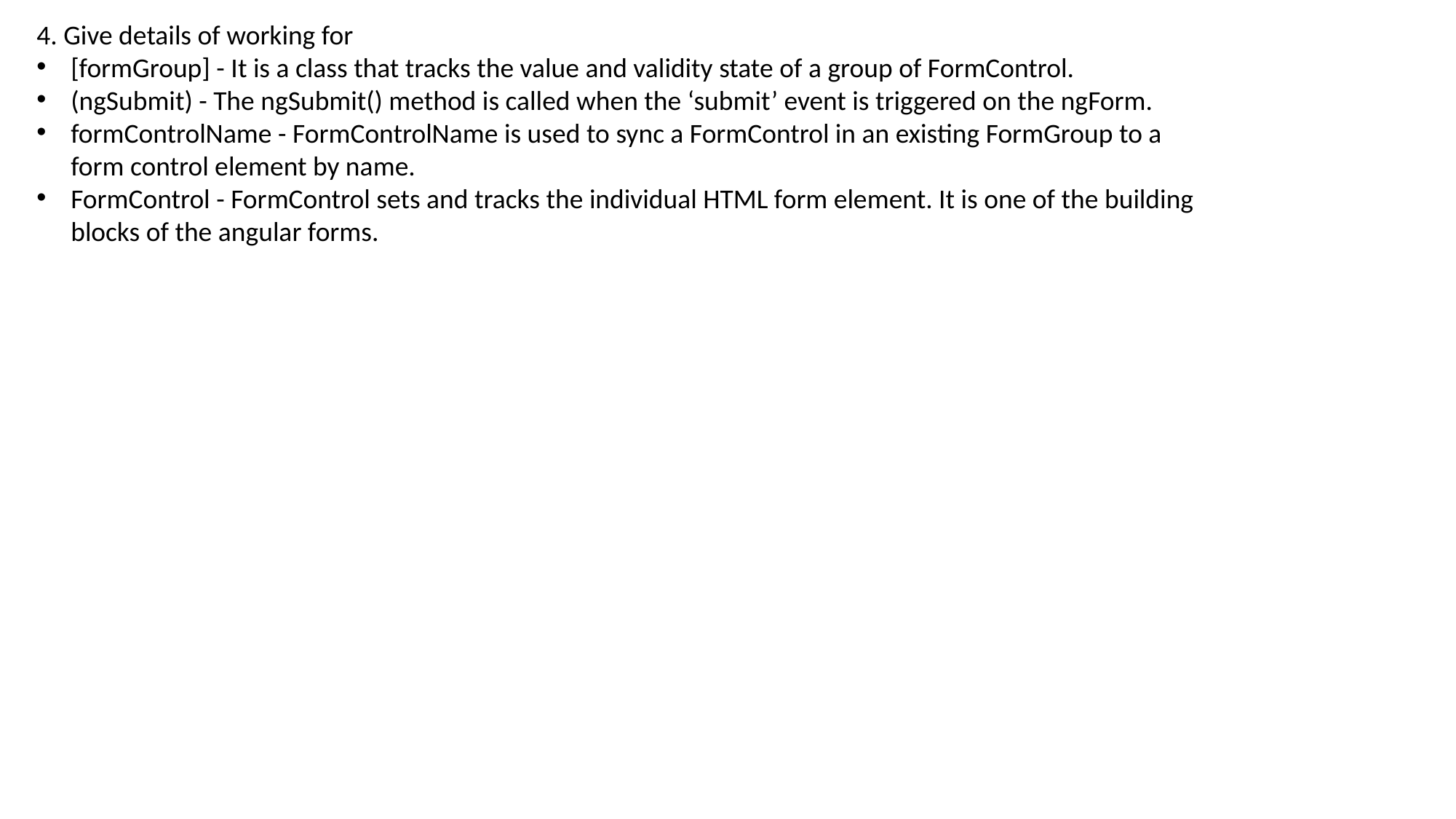

4. Give details of working for
[formGroup] - It is a class that tracks the value and validity state of a group of FormControl.
(ngSubmit) - The ngSubmit() method is called when the ‘submit’ event is triggered on the ngForm.
formControlName - FormControlName is used to sync a FormControl in an existing FormGroup to a form control element by name.
FormControl - FormControl sets and tracks the individual HTML form element. It is one of the building blocks of the angular forms.